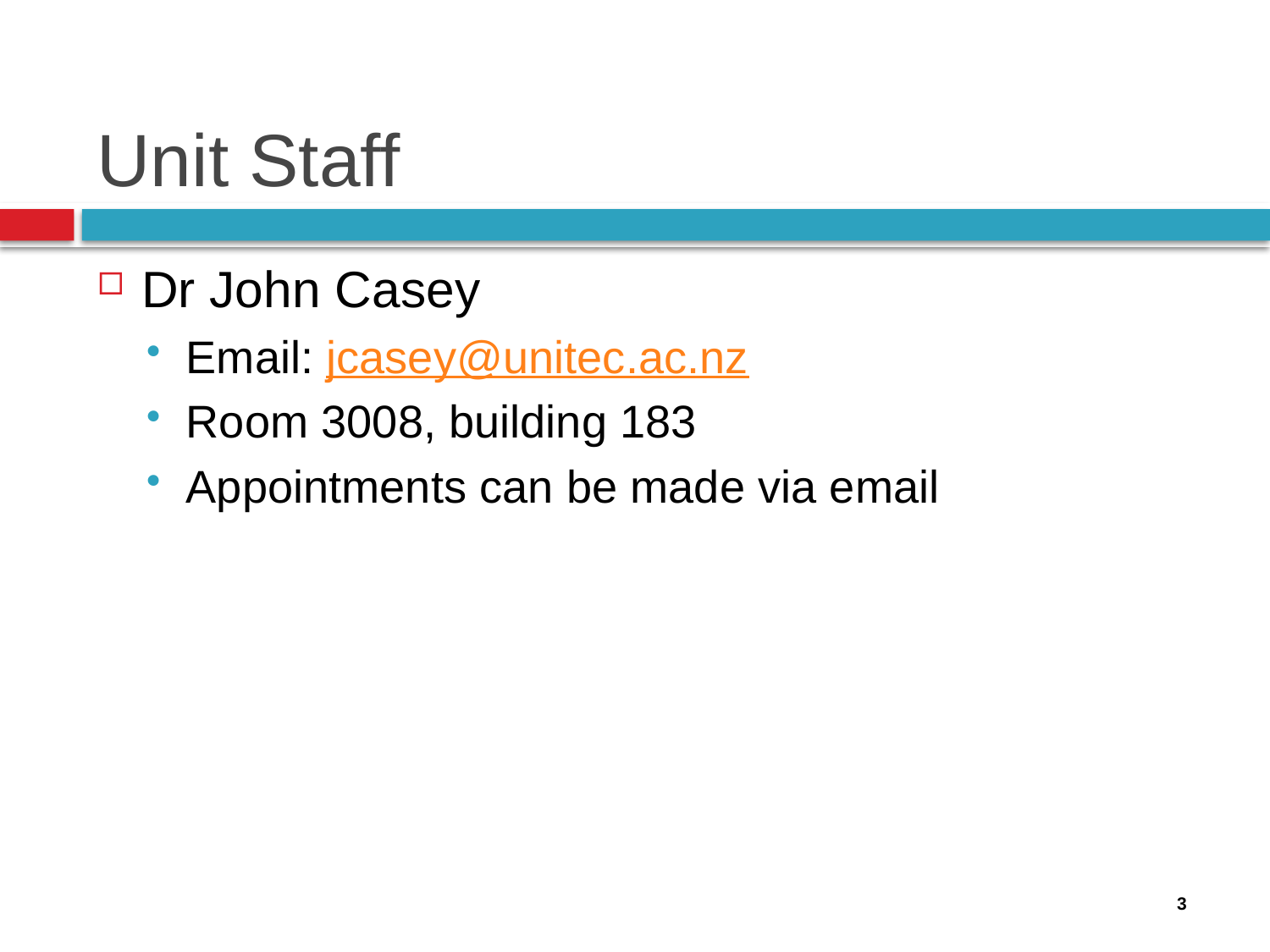

# Unit Staff
Dr John Casey
Email: jcasey@unitec.ac.nz
Room 3008, building 183
Appointments can be made via email